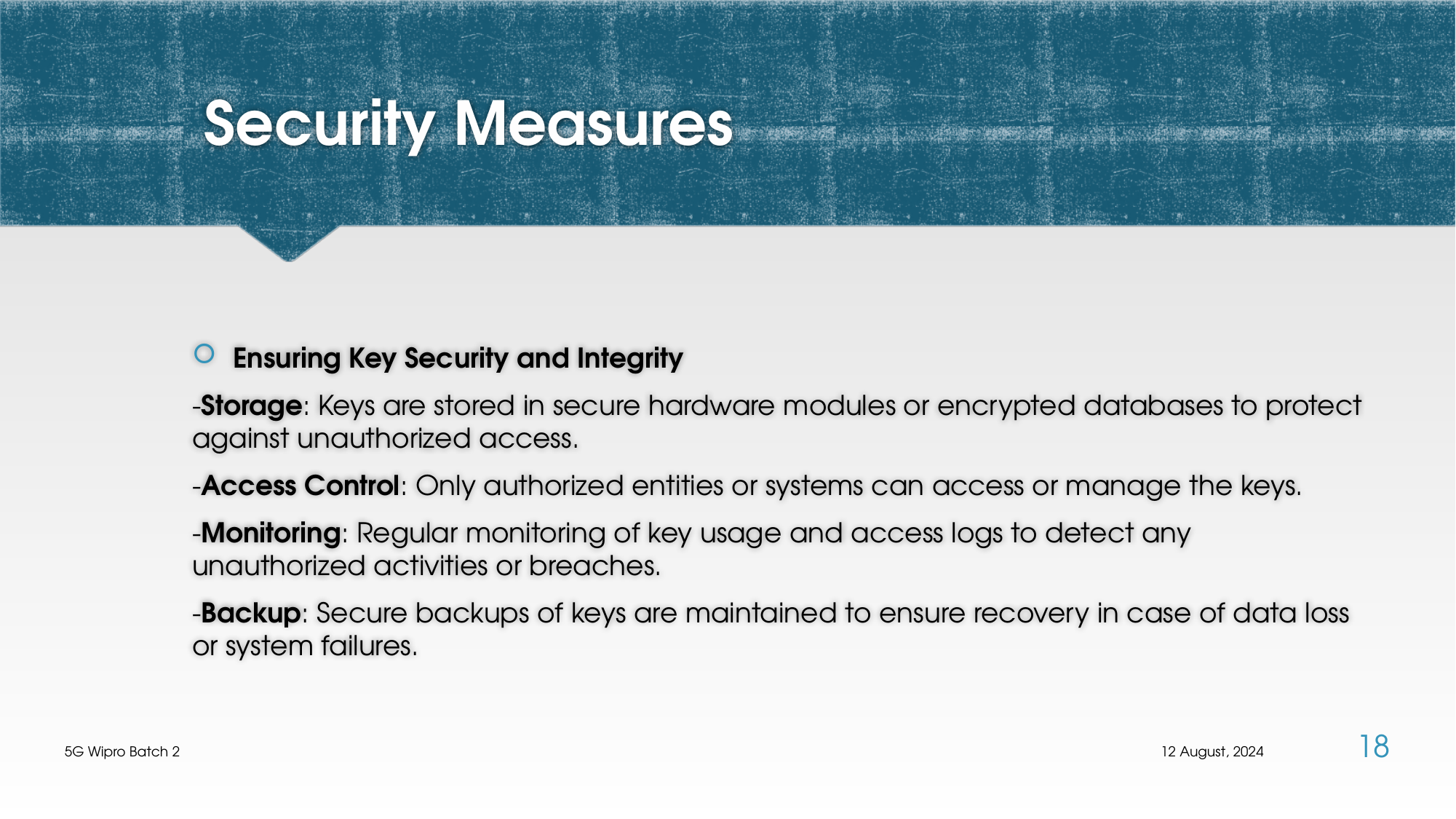

# Security Measures
Ensuring Key Security and Integrity
-Storage: Keys are stored in secure hardware modules or encrypted databases to protect against unauthorized access.
-Access Control: Only authorized entities or systems can access or manage the keys.
-Monitoring: Regular monitoring of key usage and access logs to detect any unauthorized activities or breaches.
-Backup: Secure backups of keys are maintained to ensure recovery in case of data loss or system failures.

18
5G Wipro Batch 2
12 August, 2024